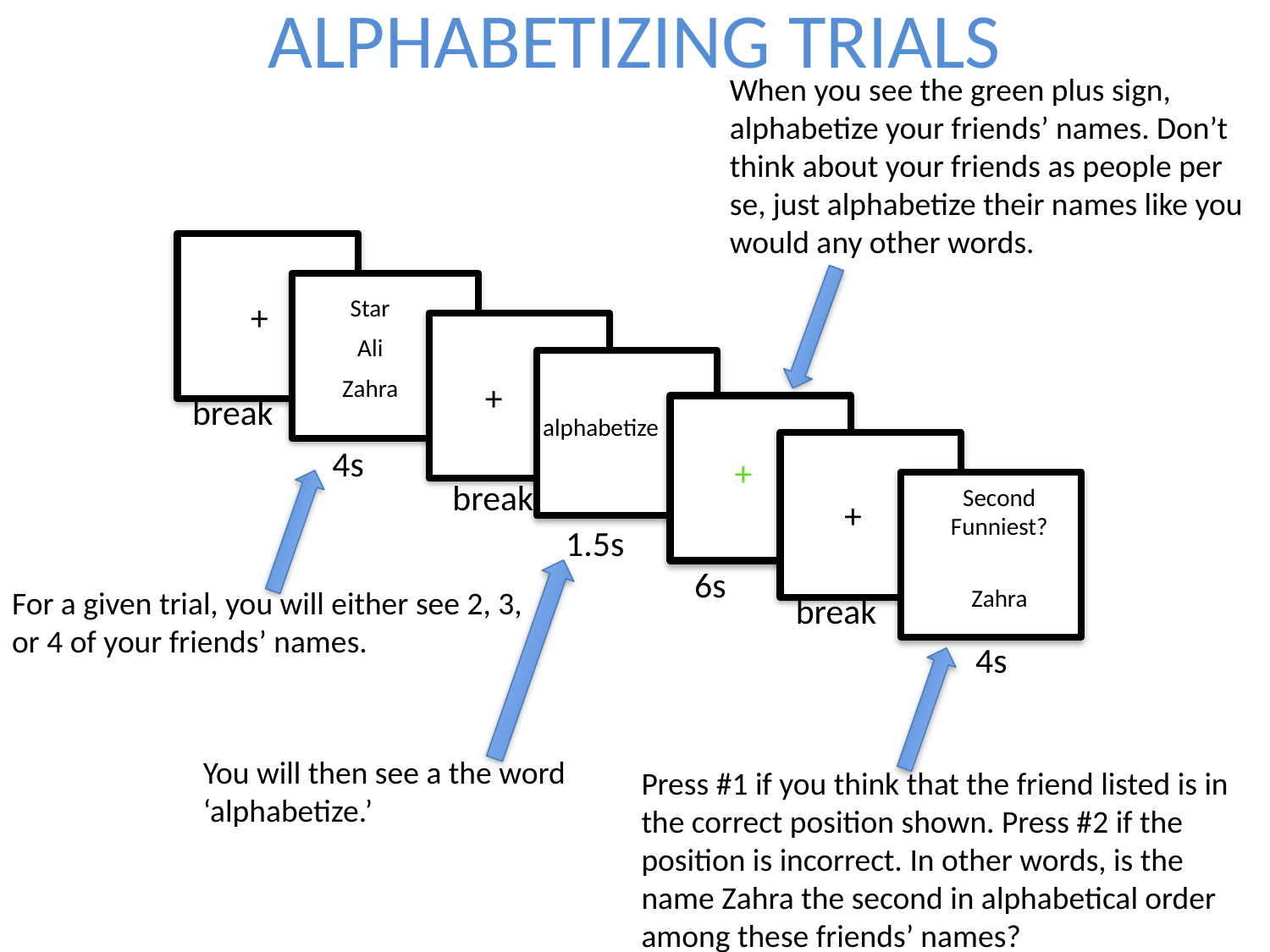

ALPHABETIZING TRIALS
When you see the green plus sign, alphabetize your friends’ names. Don’t think about your friends as people per se, just alphabetize their names like you would any other words.

Star
Ali
Zahra
+

+
break

alphabetize

4s
+
break

Second
Funniest?

Zahra
+
1.5s
6s
break
4s

For a given trial, you will either see 2, 3, or 4 of your friends’ names.

You will then see a the word ‘alphabetize.’
Press #1 if you think that the friend listed is in the correct position shown. Press #2 if the position is incorrect. In other words, is the name Zahra the second in alphabetical order among these friends’ names?